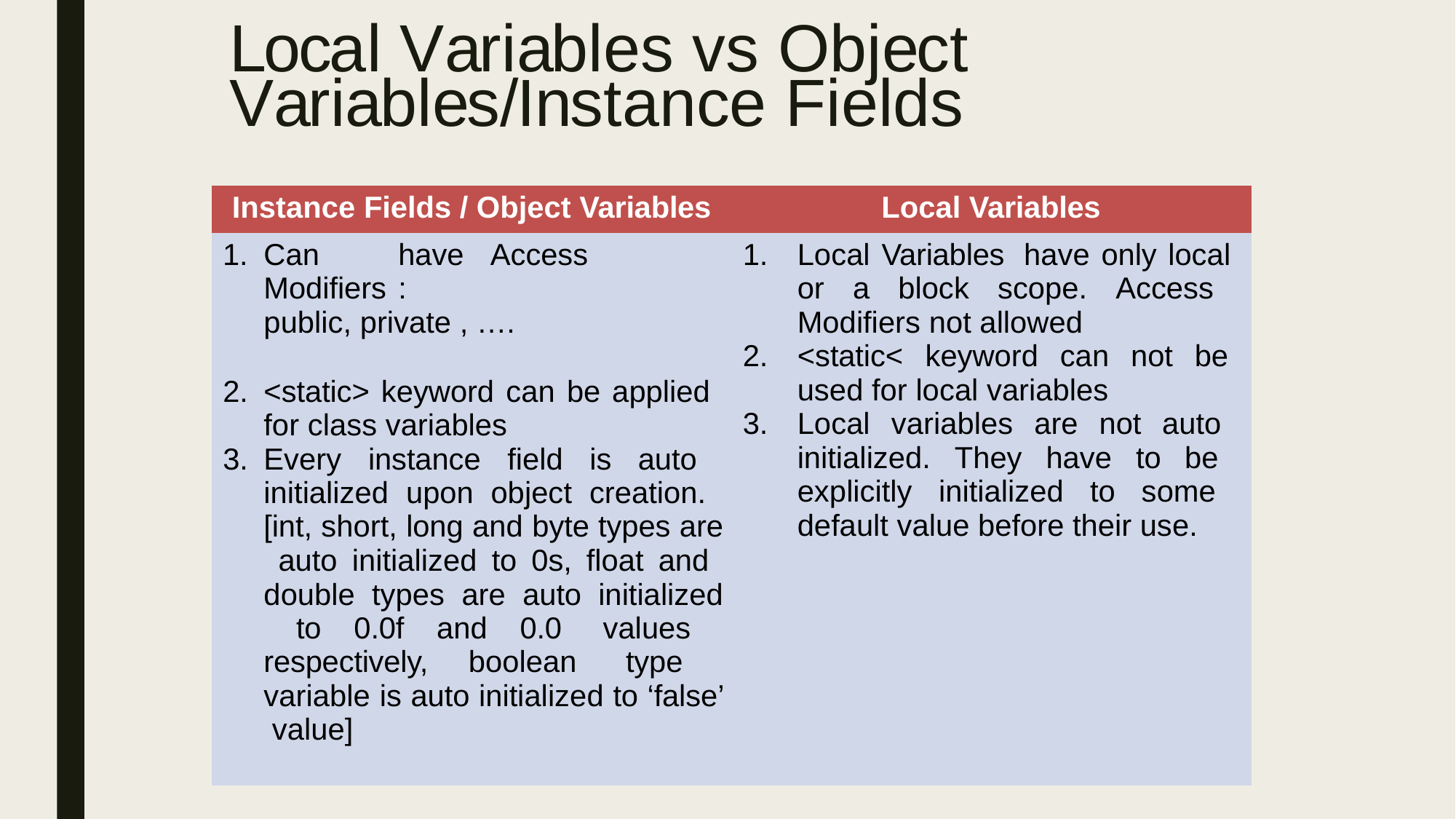

# Local Variables vs Object  Variables/Instance Fields
| Instance Fields / Object Variables | Local Variables |
| --- | --- |
| Can have Access Modifiers : public, private , …. <static> keyword can be applied for class variables Every instance field is auto initialized upon object creation. [int, short, long and byte types are auto initialized to 0s, float and double types are auto initialized to 0.0f and 0.0 values respectively, boolean type variable is auto initialized to ‘false’ value] | Local Variables have only local or a block scope. Access Modifiers not allowed <static< keyword can not be used for local variables Local variables are not auto initialized. They have to be explicitly initialized to some default value before their use. |